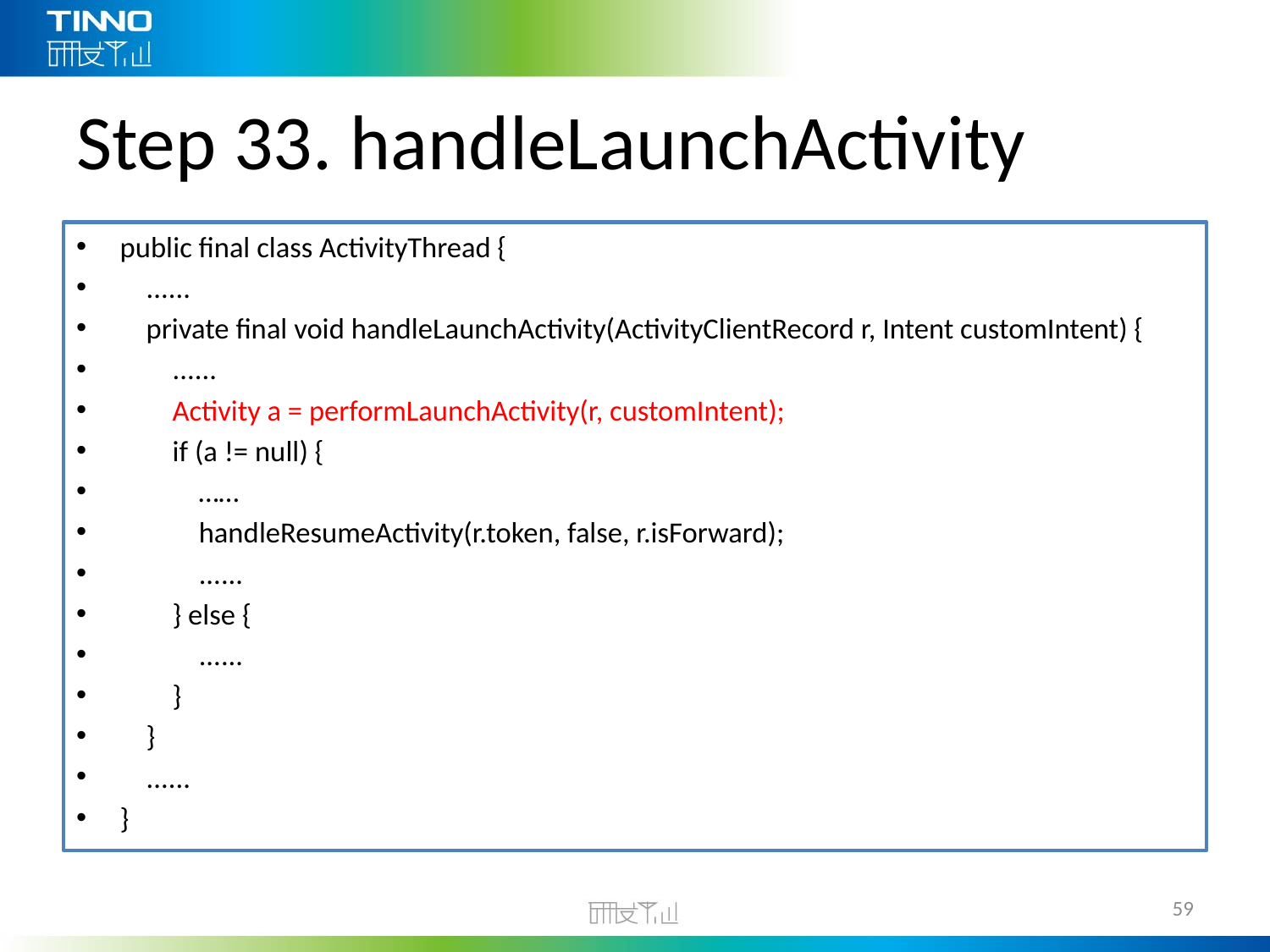

# Step 33. handleLaunchActivity
public final class ActivityThread {
    ......
    private final void handleLaunchActivity(ActivityClientRecord r, Intent customIntent) {
        ......
        Activity a = performLaunchActivity(r, customIntent);
        if (a != null) {
            ……
            handleResumeActivity(r.token, false, r.isForward);
            ......
        } else {
            ......
        }
    }
    ......
}

59